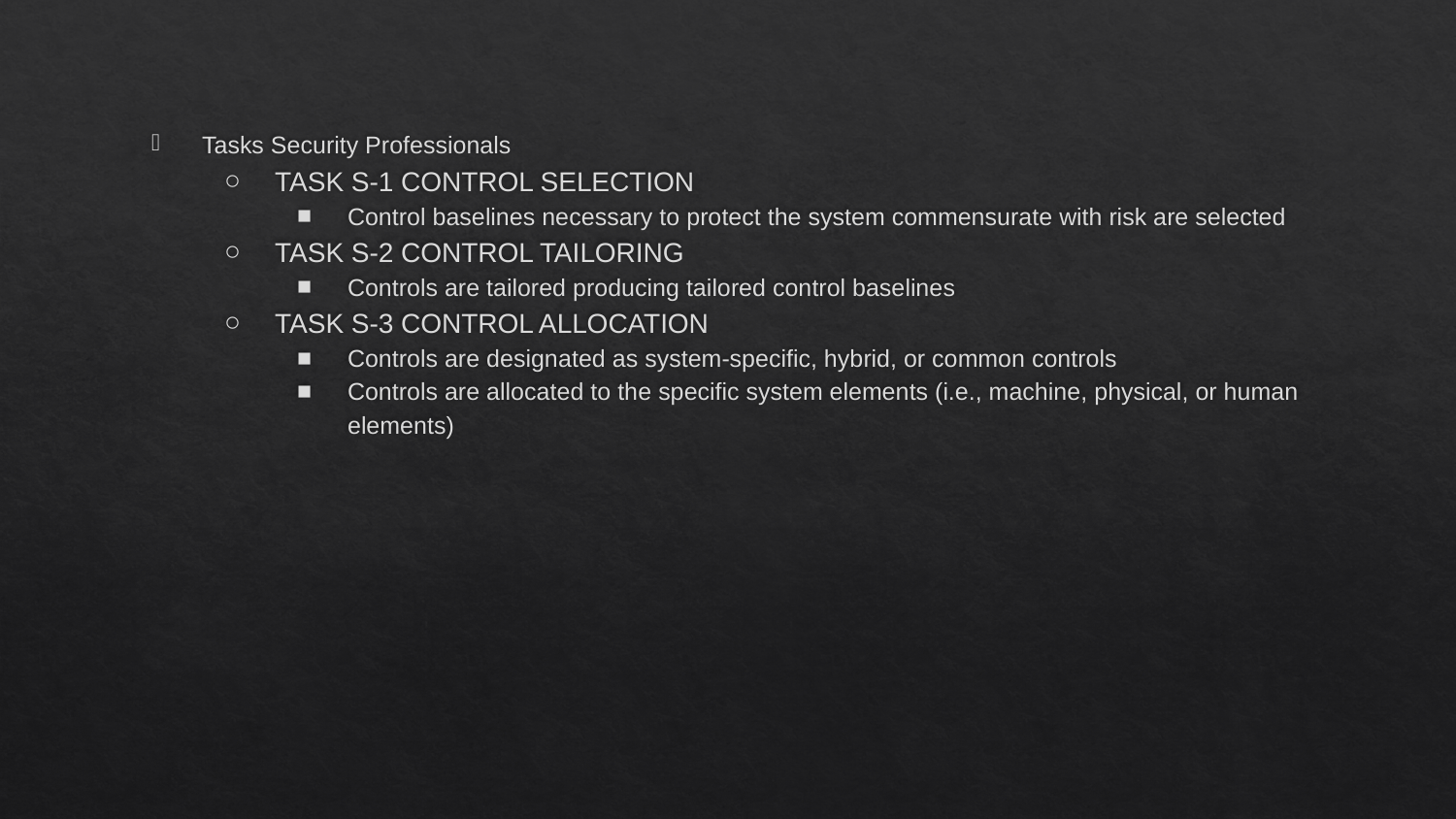

Tasks Security Professionals
TASK S-1 CONTROL SELECTION
Control baselines necessary to protect the system commensurate with risk are selected
TASK S-2 CONTROL TAILORING
Controls are tailored producing tailored control baselines
TASK S-3 CONTROL ALLOCATION
Controls are designated as system-specific, hybrid, or common controls
Controls are allocated to the specific system elements (i.e., machine, physical, or human elements)